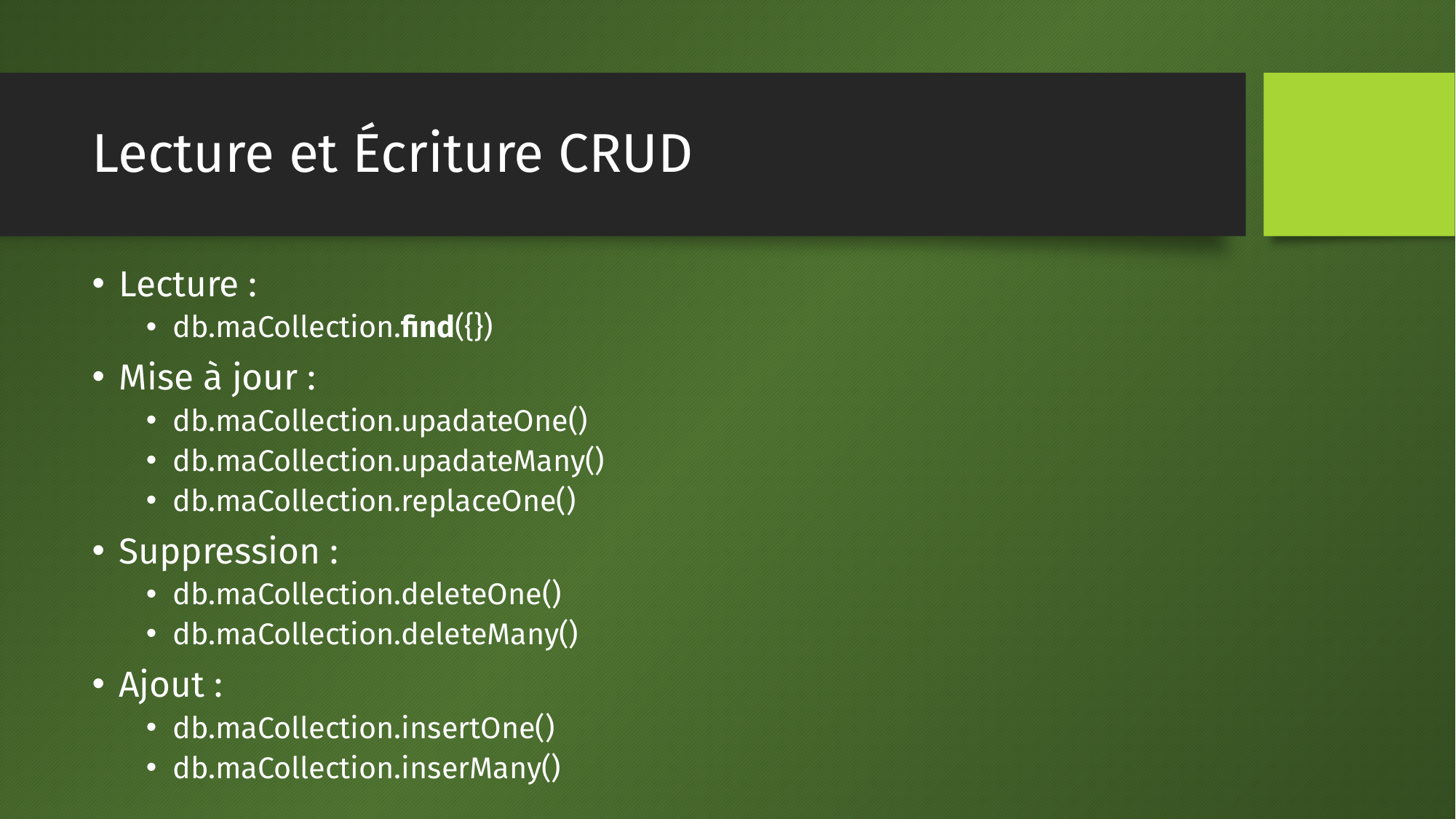

# Lecture et Écriture CRUD
Lecture :
db.maCollection.find({})
Mise à jour :
db.maCollection.upadateOne()
db.maCollection.upadateMany()
db.maCollection.replaceOne()
Suppression :
db.maCollection.deleteOne()
db.maCollection.deleteMany()
Ajout :
db.maCollection.insertOne()
db.maCollection.inserMany()